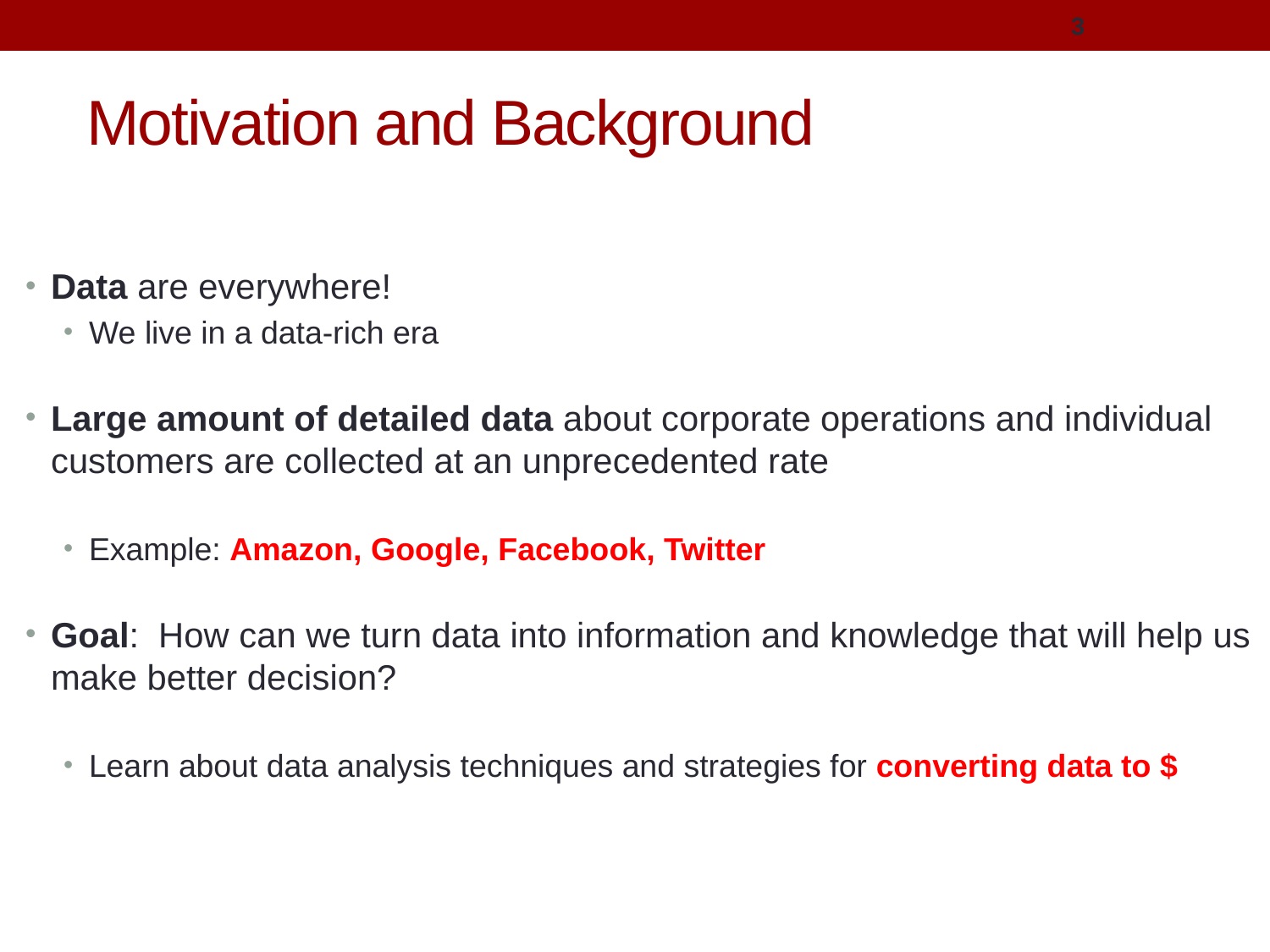

3
# Motivation and Background
Data are everywhere!
We live in a data-rich era
Large amount of detailed data about corporate operations and individual customers are collected at an unprecedented rate
Example: Amazon, Google, Facebook, Twitter
Goal:  How can we turn data into information and knowledge that will help us make better decision?
Learn about data analysis techniques and strategies for converting data to $